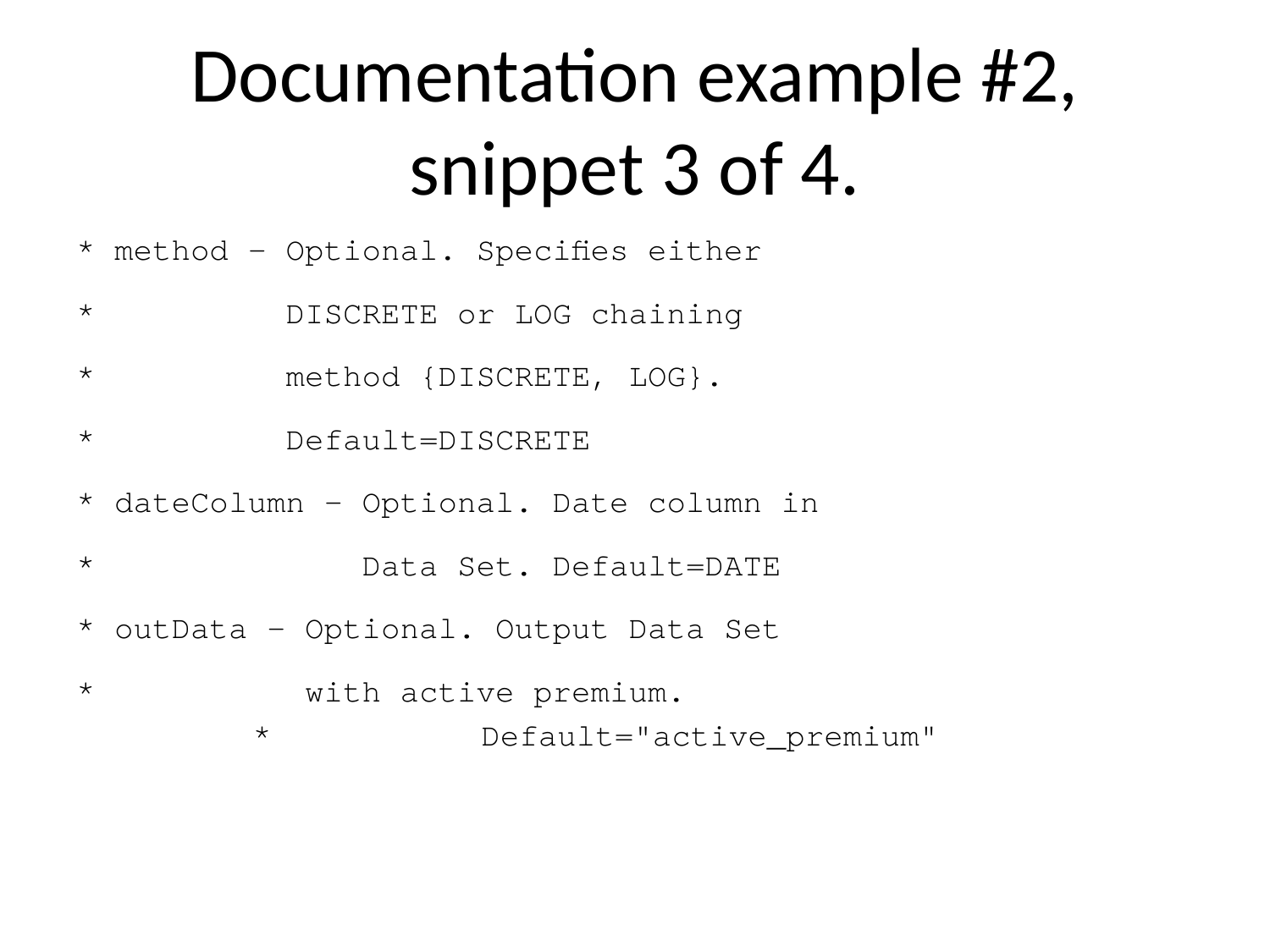

# Documentation example #2, snippet 3 of 4.
* method - Optional. Specifies either
*          DISCRETE or LOG chaining
*          method {DISCRETE, LOG}.
*          Default=DISCRETE
* dateColumn - Optional. Date column in
*              Data Set. Default=DATE
* outData - Optional. Output Data Set
*           with active premium.
*           Default="active_premium"